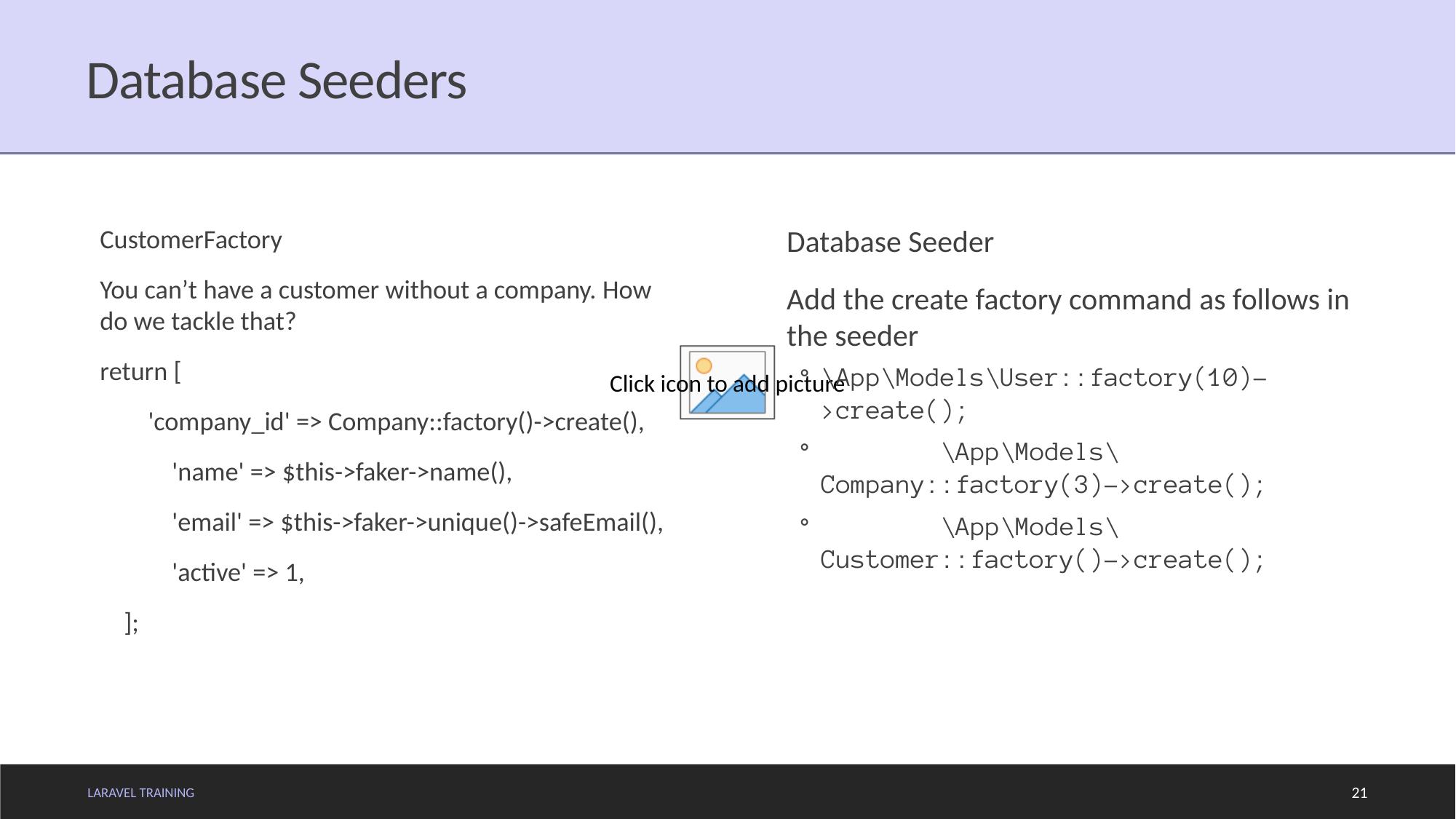

# Database Seeders
CustomerFactory
You can’t have a customer without a company. How do we tackle that?
return [
        'company_id' => Company::factory()->create(),
            'name' => $this->faker->name(),
            'email' => $this->faker->unique()->safeEmail(),
            'active' => 1,
    ];
Database Seeder
Add the create factory command as follows in the seeder
\App\Models\User::factory(10)->create();
        \App\Models\Company::factory(3)->create();
        \App\Models\Customer::factory()->create();
LARAVEL TRAINING
21